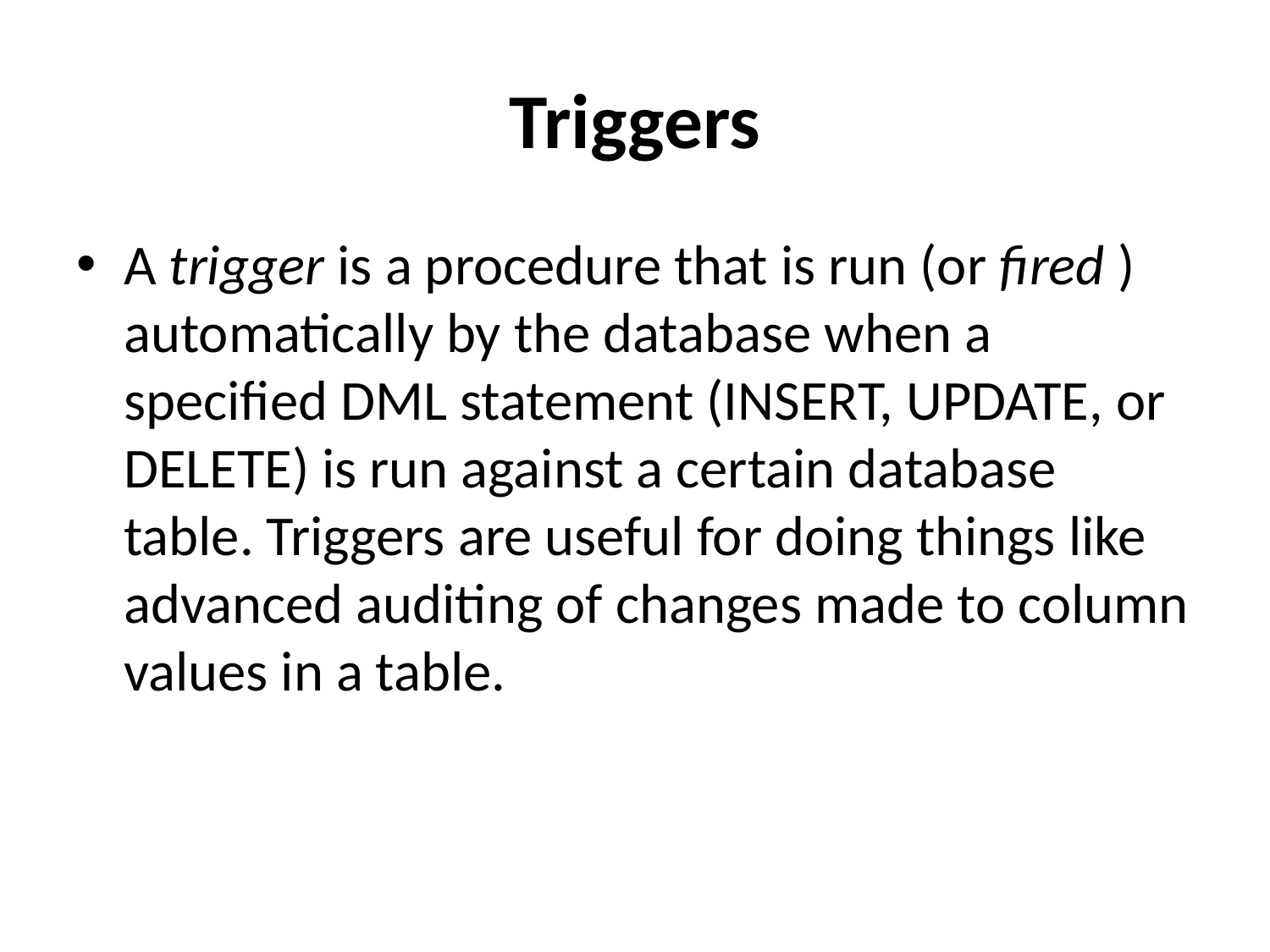

# Triggers
A trigger is a procedure that is run (or fired ) automatically by the database when a specified DML statement (INSERT, UPDATE, or DELETE) is run against a certain database table. Triggers are useful for doing things like advanced auditing of changes made to column values in a table.